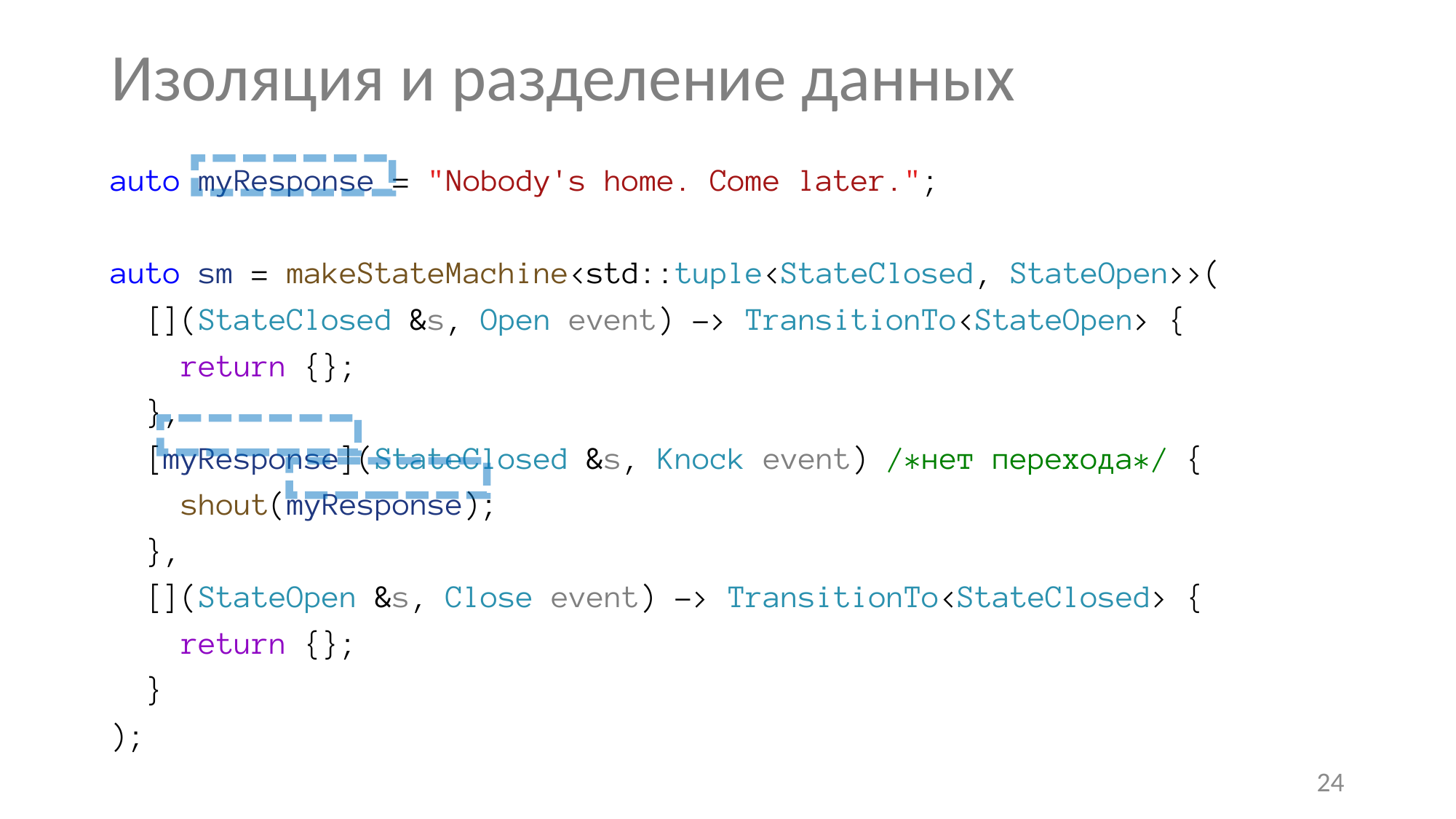

# Изоляция и разделение данных
auto myResponse = "Nobody's home. Come later.";

auto sm = makeStateMachine<std::tuple<StateClosed, StateOpen>>(
  [](StateClosed &s, Open event) -> TransitionTo<StateOpen> {
    return {};
  },
  [myResponse](StateClosed &s, Knock event) /*нет перехода*/ {
    shout(myResponse);
  },
  [](StateOpen &s, Close event) -> TransitionTo<StateClosed> {
    return {};
  }
);

24